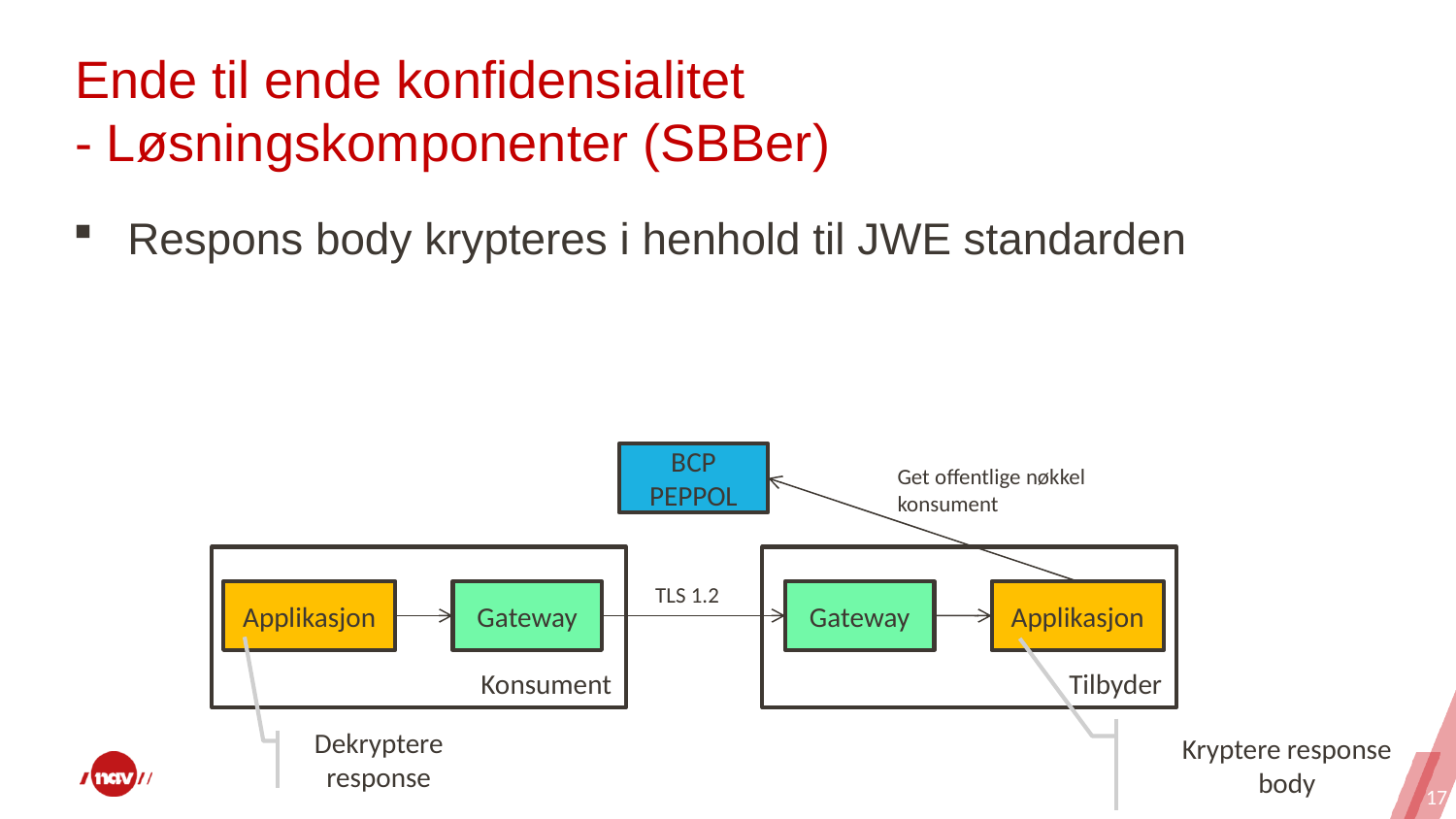

# Ende til ende konfidensialitet - Løsningskomponenter (SBBer)
Respons body krypteres i henhold til JWE standarden
BCP
PEPPOL
Get offentlige nøkkel
konsument
Konsument
Tilbyder
TLS 1.2
Applikasjon
Gateway
Gateway
Applikasjon
Kryptere response body
Dekryptere response